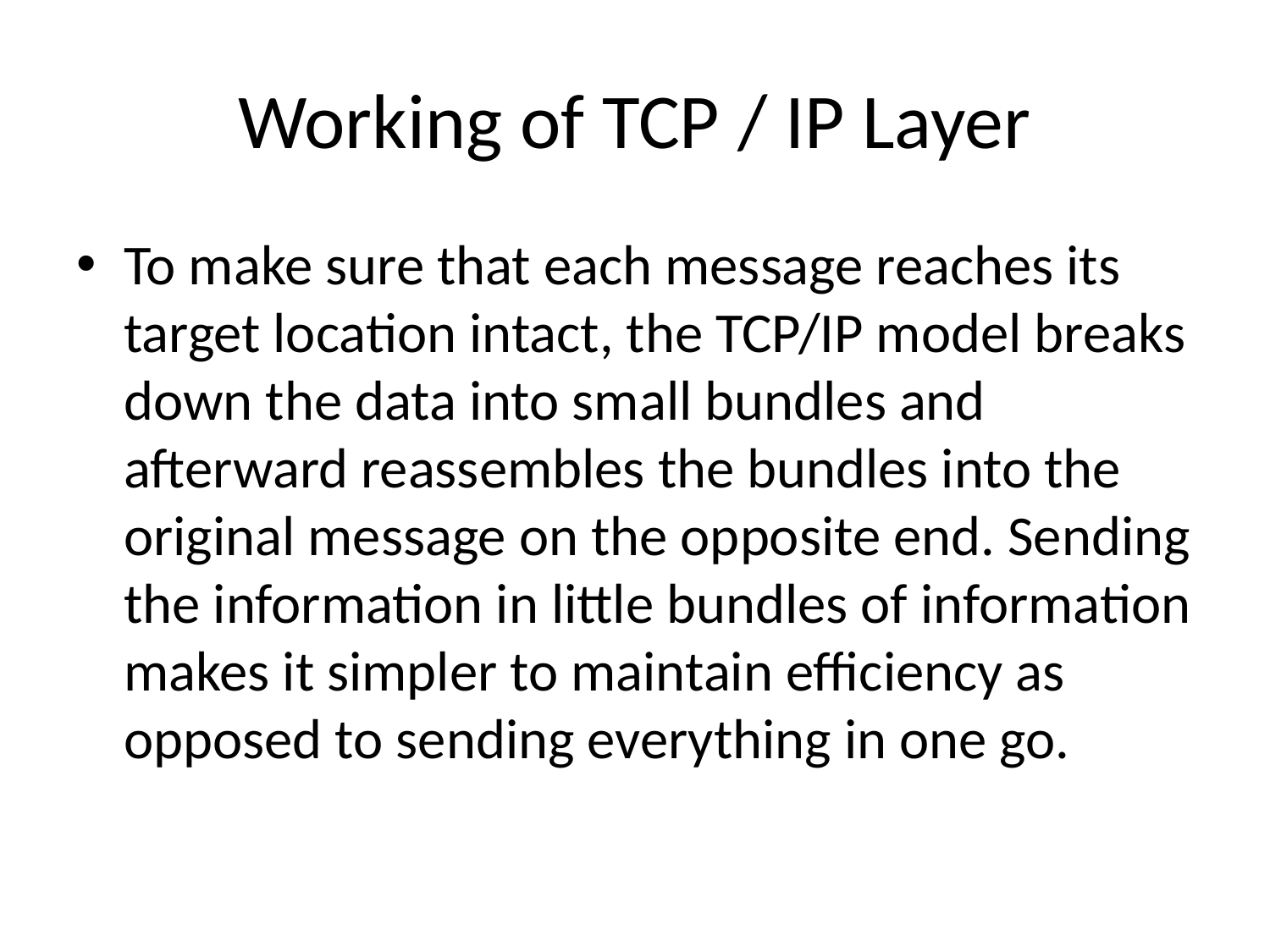

# Working of TCP / IP Layer
To make sure that each message reaches its target location intact, the TCP/IP model breaks down the data into small bundles and afterward reassembles the bundles into the original message on the opposite end. Sending the information in little bundles of information makes it simpler to maintain efficiency as opposed to sending everything in one go.